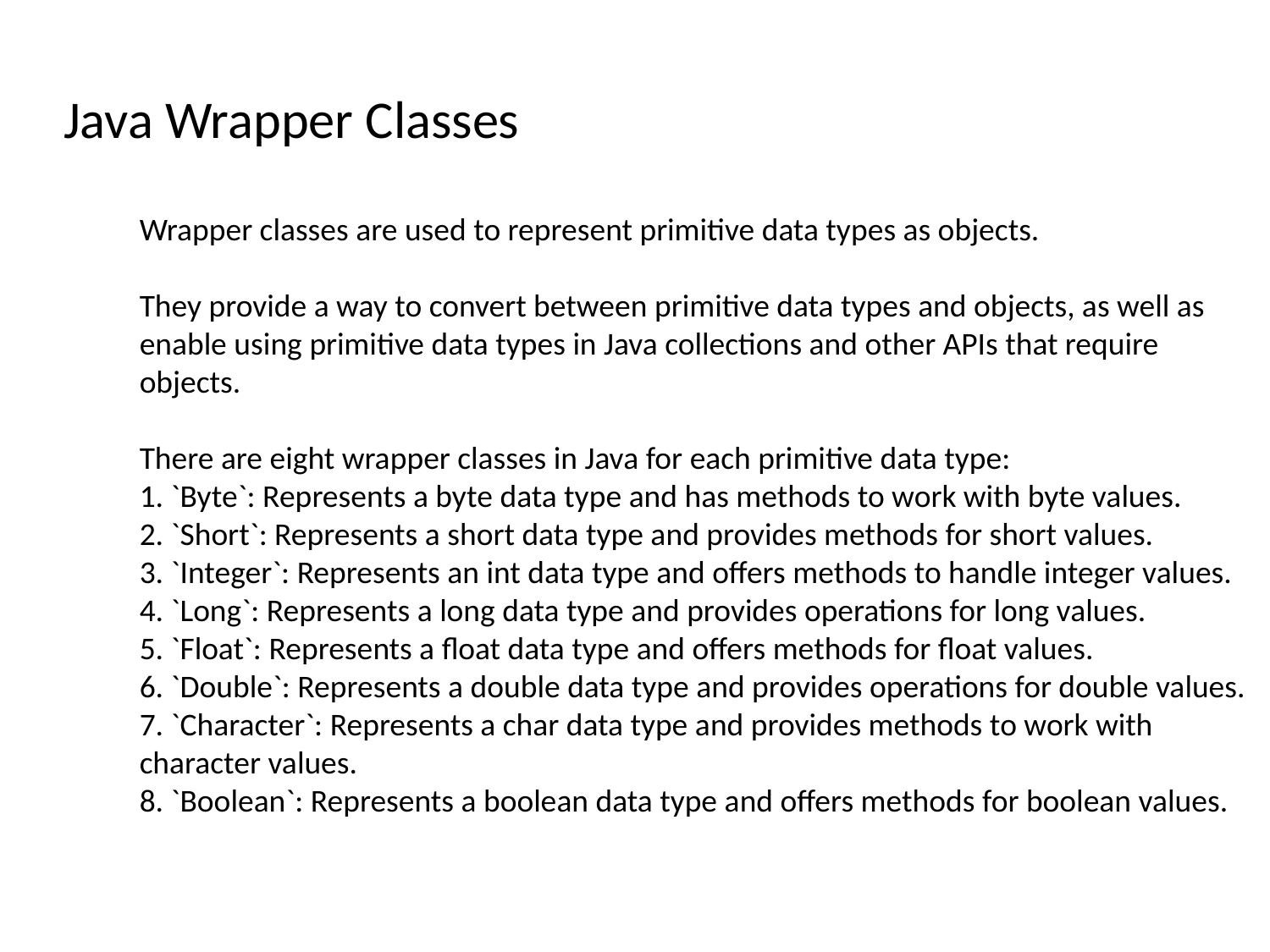

# Java Wrapper Classes

Wrapper classes are used to represent primitive data types as objects.

They provide a way to convert between primitive data types and objects, as well as enable using primitive data types in Java collections and other APIs that require objects.

There are eight wrapper classes in Java for each primitive data type:
1. `Byte`: Represents a byte data type and has methods to work with byte values.
2. `Short`: Represents a short data type and provides methods for short values.
3. `Integer`: Represents an int data type and offers methods to handle integer values.
4. `Long`: Represents a long data type and provides operations for long values.
5. `Float`: Represents a float data type and offers methods for float values.
6. `Double`: Represents a double data type and provides operations for double values.
7. `Character`: Represents a char data type and provides methods to work with character values.
8. `Boolean`: Represents a boolean data type and offers methods for boolean values.